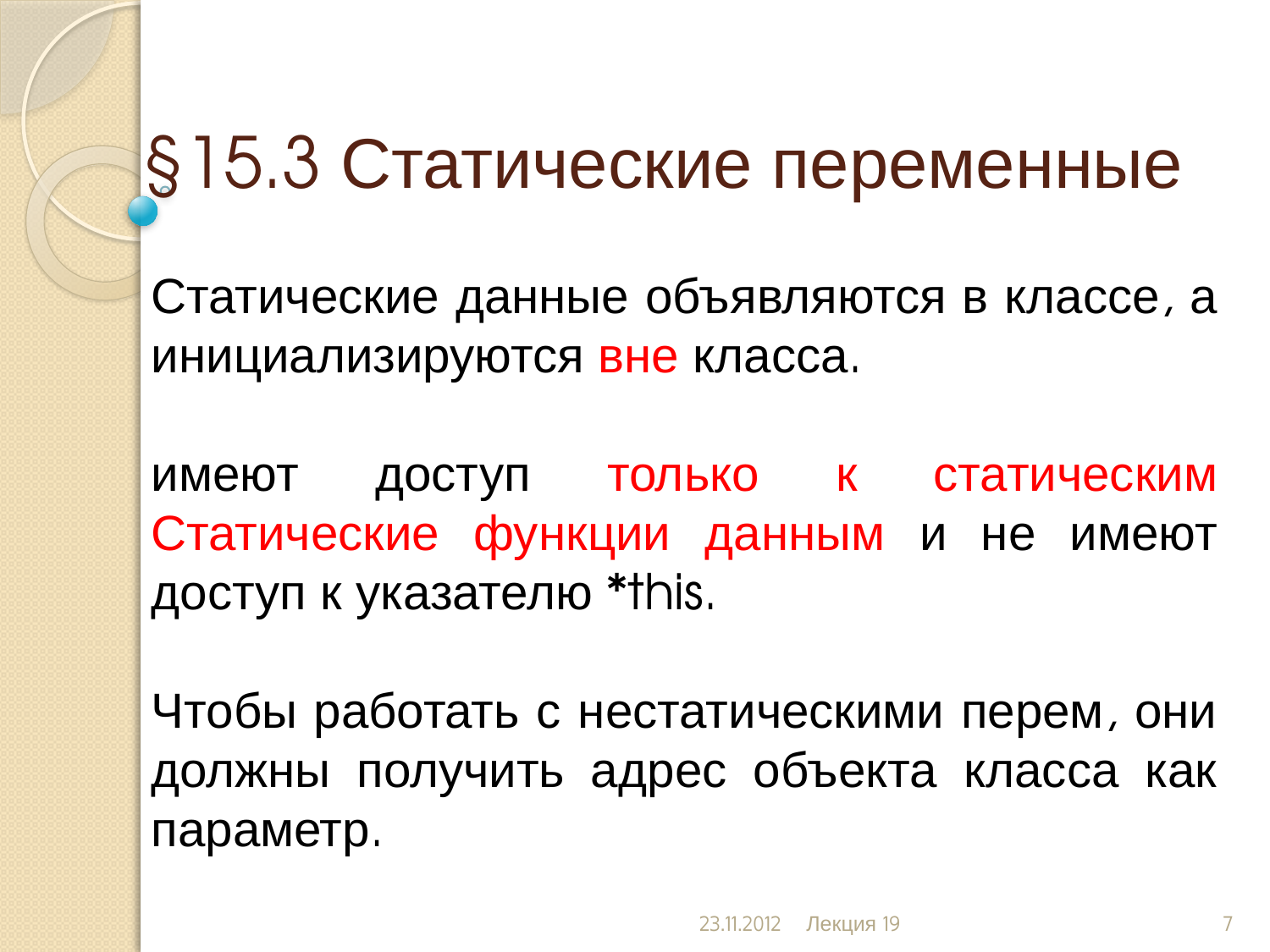

# §15.3 Статические переменные
Статические данные объявляются в классе, а инициализируются вне класса.

имеют доступ только к статическим Статические функции данным и не имеют доступ к указателю *this.

Чтобы работать с нестатическими перем, они должны получить адрес объекта класса как параметр.
23.11.2012
Лекция 19
7